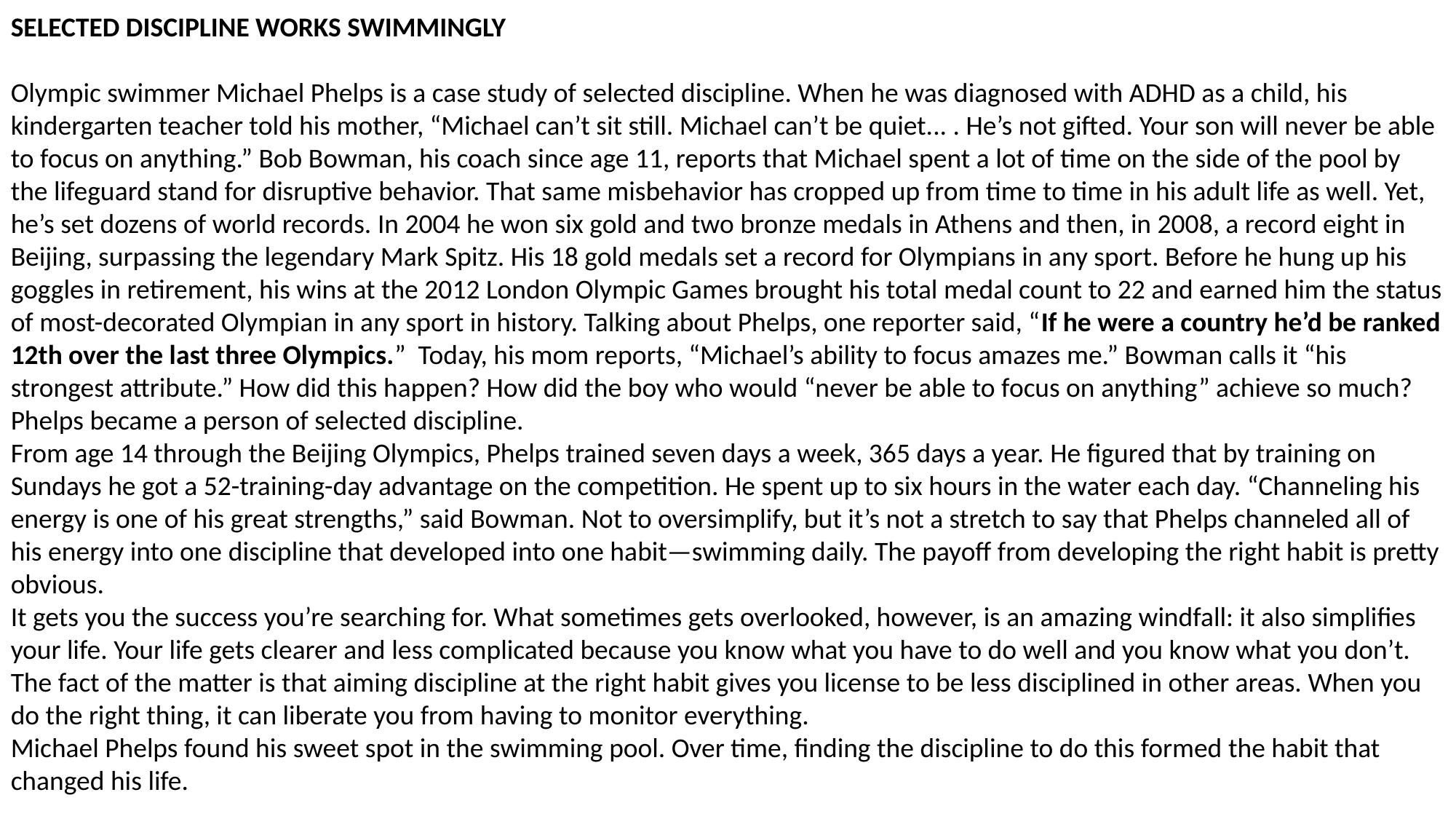

SELECTED DISCIPLINE WORKS SWIMMINGLY

Olympic swimmer Michael Phelps is a case study of selected discipline. When he was diagnosed with ADHD as a child, his kindergarten teacher told his mother, “Michael can’t sit still. Michael can’t be quiet... . He’s not gifted. Your son will never be able to focus on anything.” Bob Bowman, his coach since age 11, reports that Michael spent a lot of time on the side of the pool by the lifeguard stand for disruptive behavior. That same misbehavior has cropped up from time to time in his adult life as well. Yet, he’s set dozens of world records. In 2004 he won six gold and two bronze medals in Athens and then, in 2008, a record eight in Beijing, surpassing the legendary Mark Spitz. His 18 gold medals set a record for Olympians in any sport. Before he hung up his goggles in retirement, his wins at the 2012 London Olympic Games brought his total medal count to 22 and earned him the status of most-decorated Olympian in any sport in history. Talking about Phelps, one reporter said, “If he were a country he’d be ranked 12th over the last three Olympics.”  Today, his mom reports, “Michael’s ability to focus amazes me.” Bowman calls it “his strongest attribute.” How did this happen? How did the boy who would “never be able to focus on anything” achieve so much? Phelps became a person of selected discipline.
From age 14 through the Beijing Olympics, Phelps trained seven days a week, 365 days a year. He figured that by training on Sundays he got a 52-training-day advantage on the competition. He spent up to six hours in the water each day. “Channeling his energy is one of his great strengths,” said Bowman. Not to oversimplify, but it’s not a stretch to say that Phelps channeled all of his energy into one discipline that developed into one habit—swimming daily. The payoff from developing the right habit is pretty obvious.
It gets you the success you’re searching for. What sometimes gets overlooked, however, is an amazing windfall: it also simplifies your life. Your life gets clearer and less complicated because you know what you have to do well and you know what you don’t. The fact of the matter is that aiming discipline at the right habit gives you license to be less disciplined in other areas. When you do the right thing, it can liberate you from having to monitor everything.
Michael Phelps found his sweet spot in the swimming pool. Over time, finding the discipline to do this formed the habit that changed his life.